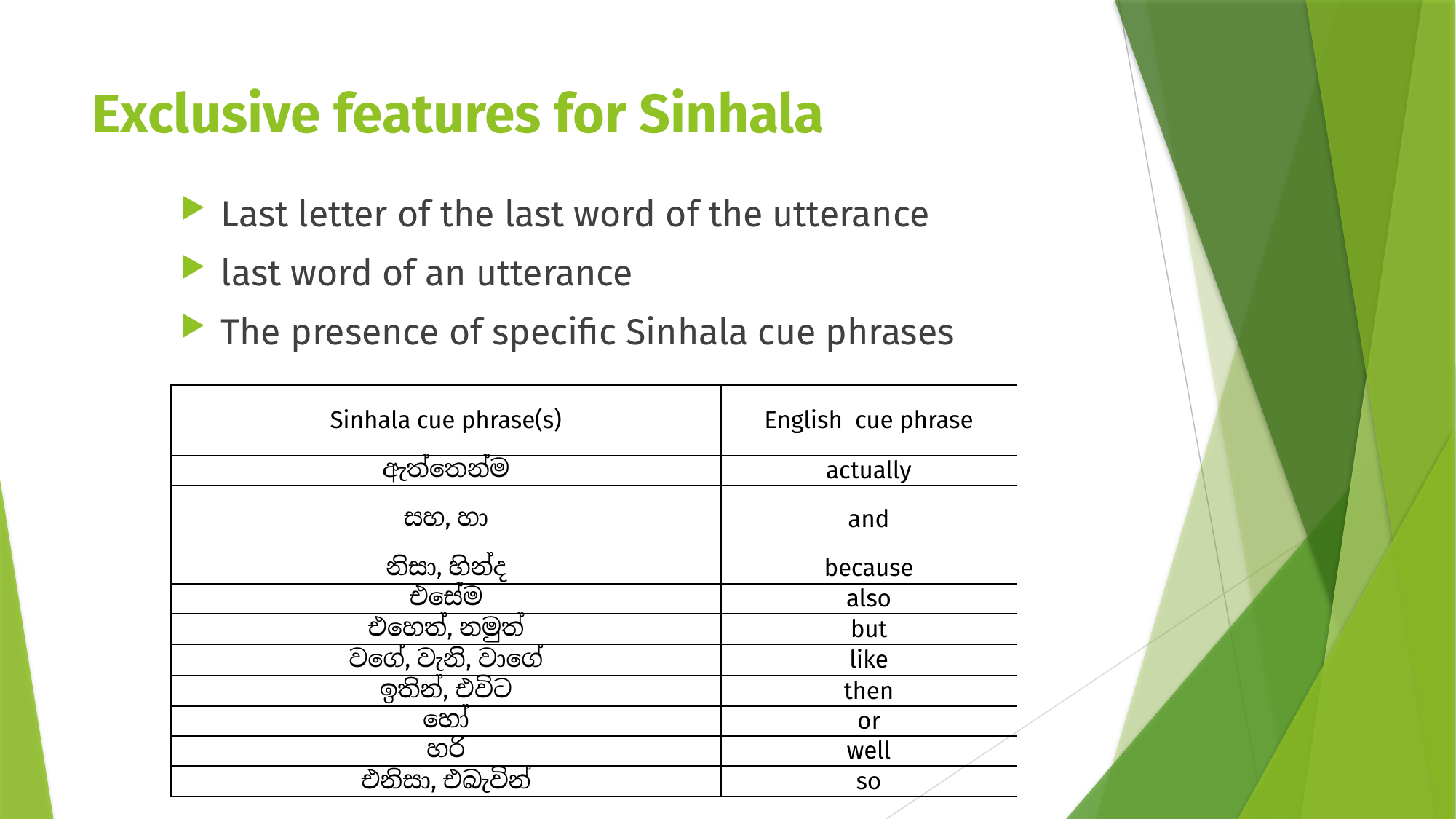

# Exclusive features for Sinhala
Last letter of the last word of the utterance
last word of an utterance
The presence of specific Sinhala cue phrases
| Sinhala cue phrase(s) | English cue phrase |
| --- | --- |
| ඇත්තෙන්ම | actually |
| සහ, හා | and |
| නිසා, හින්ද | because |
| එසේම | also |
| එහෙත්, නමුත් | but |
| වගේ, වැනි, වාගේ | like |
| ඉතින්, එවිට | then |
| හෝ | or |
| හරි | well |
| එනිසා, එබැවින් | so |